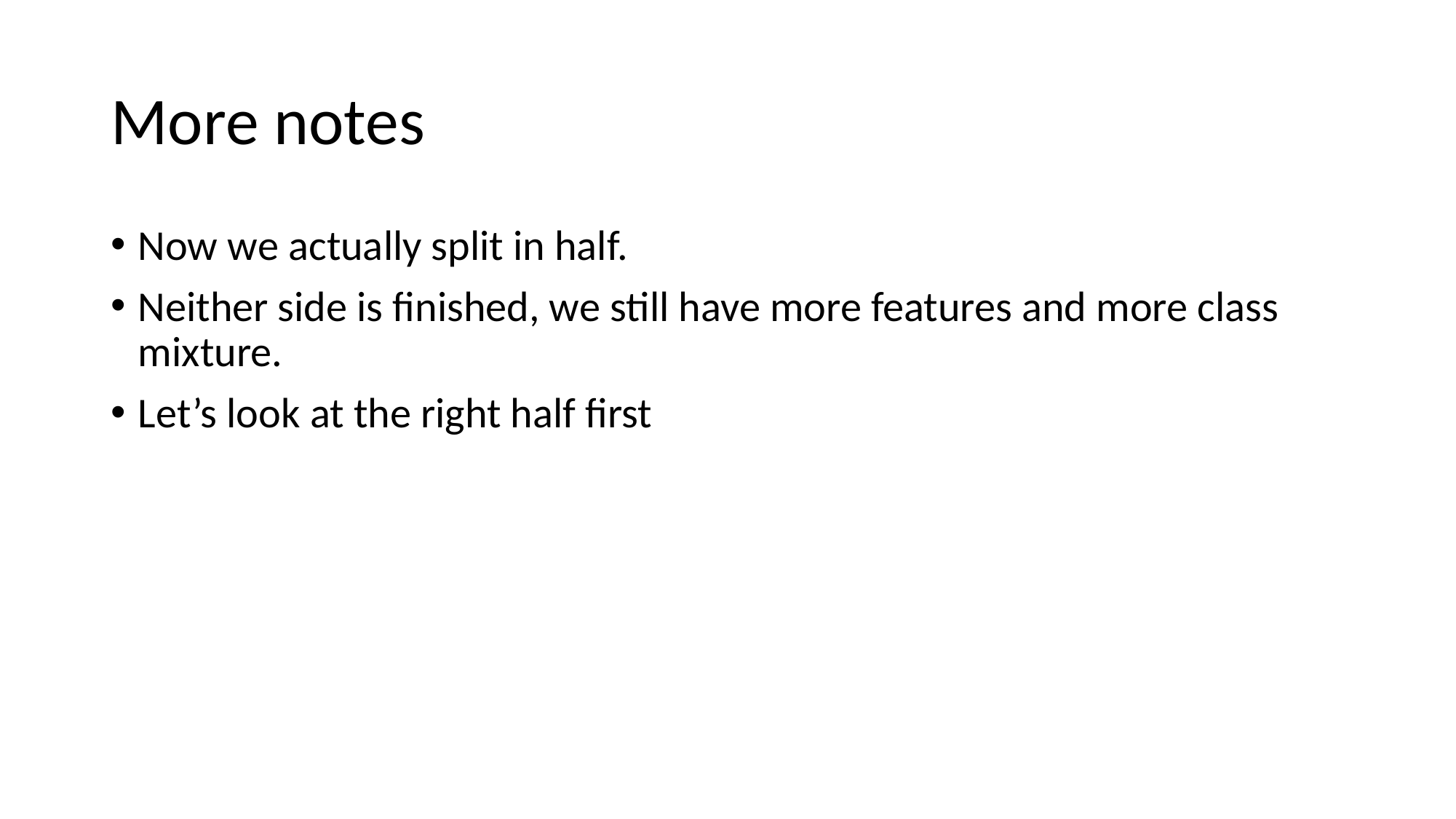

# More notes
Now we actually split in half.
Neither side is finished, we still have more features and more class mixture.
Let’s look at the right half first